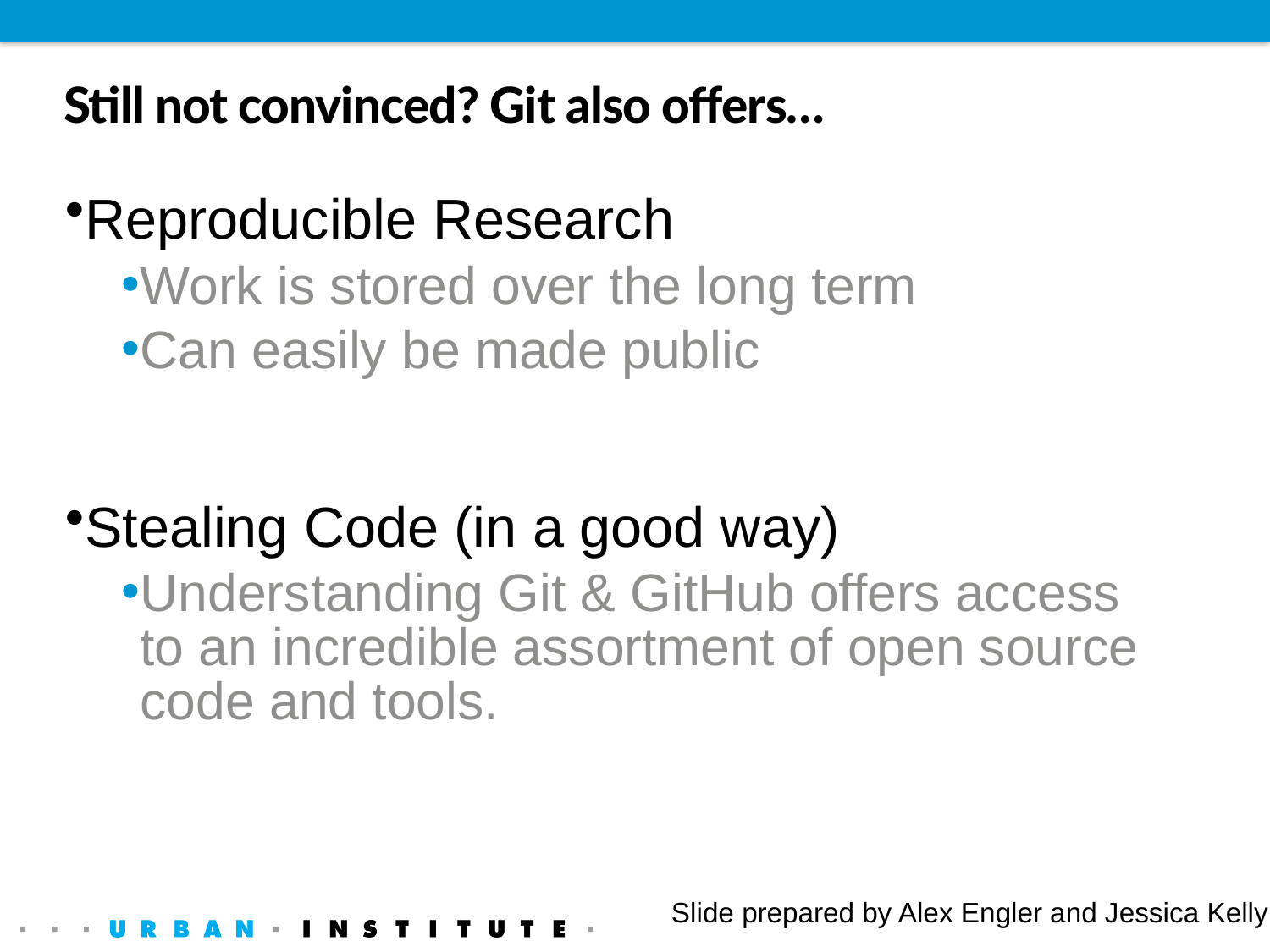

# Still not convinced? Git also offers…

Reproducible Research
Work is stored over the long term
Can easily be made public

Stealing Code (in a good way)
Understanding Git & GitHub offers access to an incredible assortment of open source code and tools.

Slide prepared by Alex Engler and Jessica Kelly